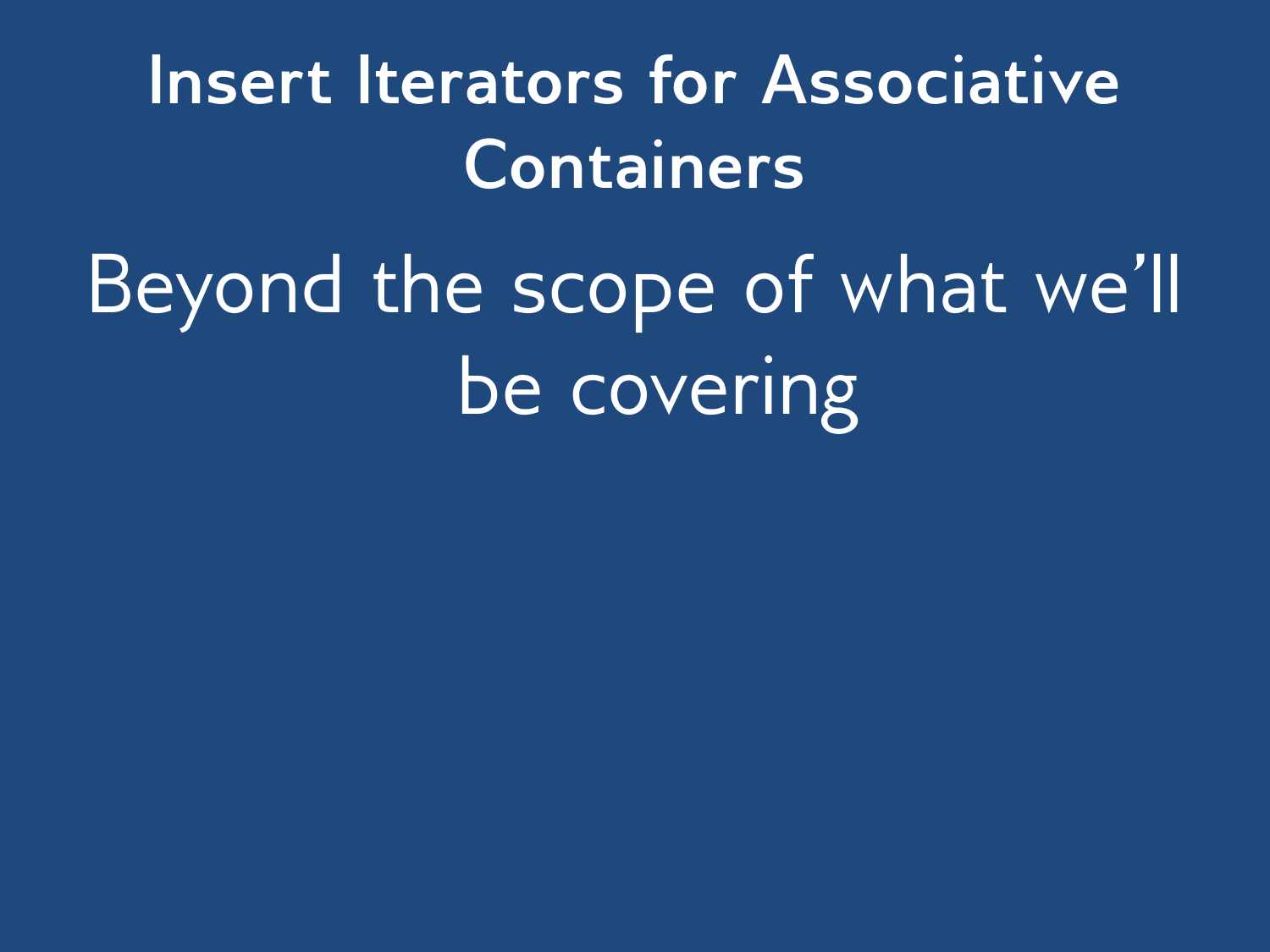

# Insert Iterators for Associative Containers
Beyond the scope of what we’ll be covering